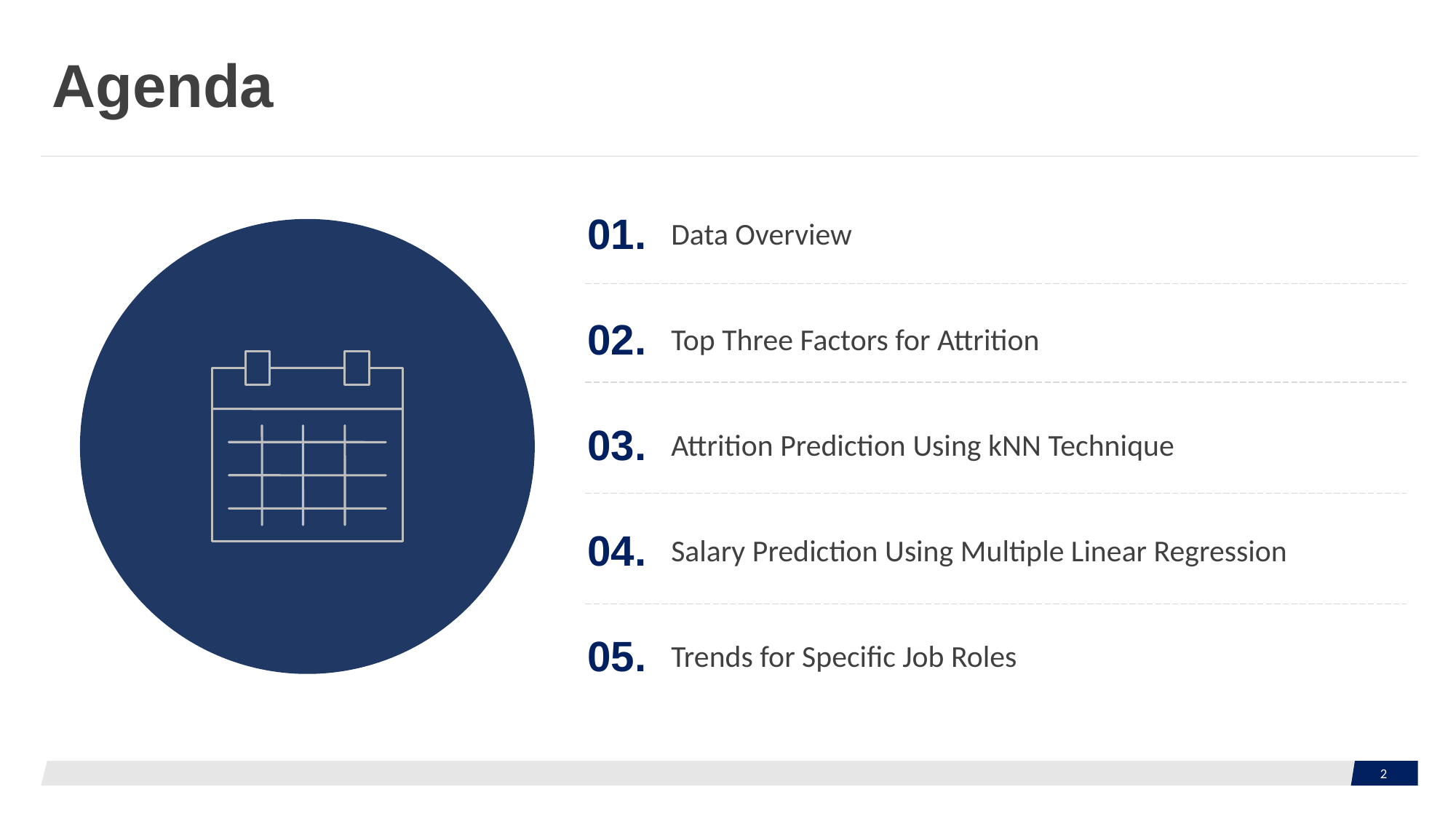

# Agenda
01.
Data Overview

Top Three Factors for Attrition
02.

Attrition Prediction Using kNN Technique
03.
Salary Prediction Using Multiple Linear Regression
04.
05.
Trends for Specific Job Roles
2